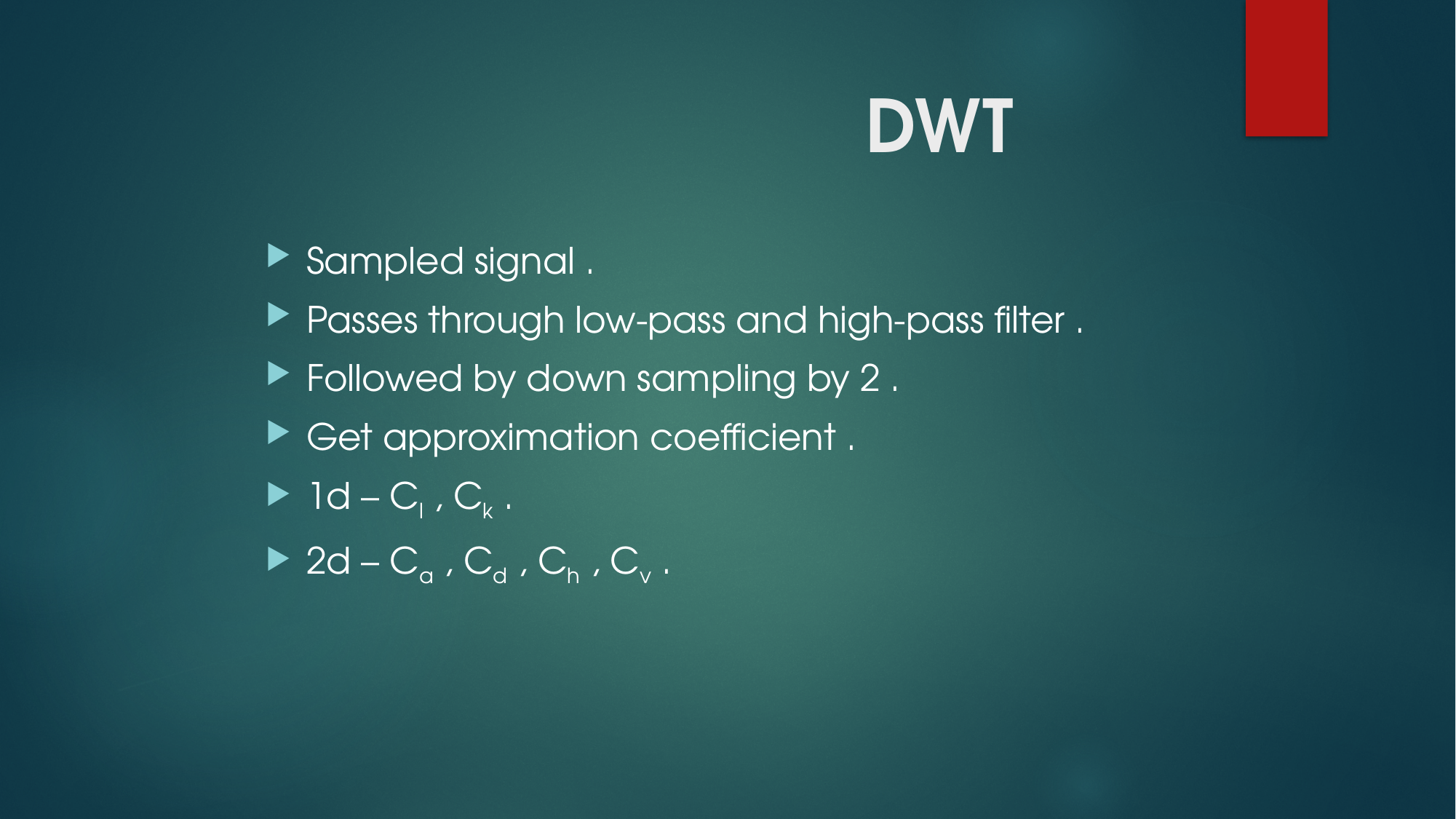

# DWT
Sampled signal .
Passes through low-pass and high-pass filter .
Followed by down sampling by 2 .
Get approximation coefficient .
1d – Cl , Ck .
2d – Ca , Cd , Ch , Cv .